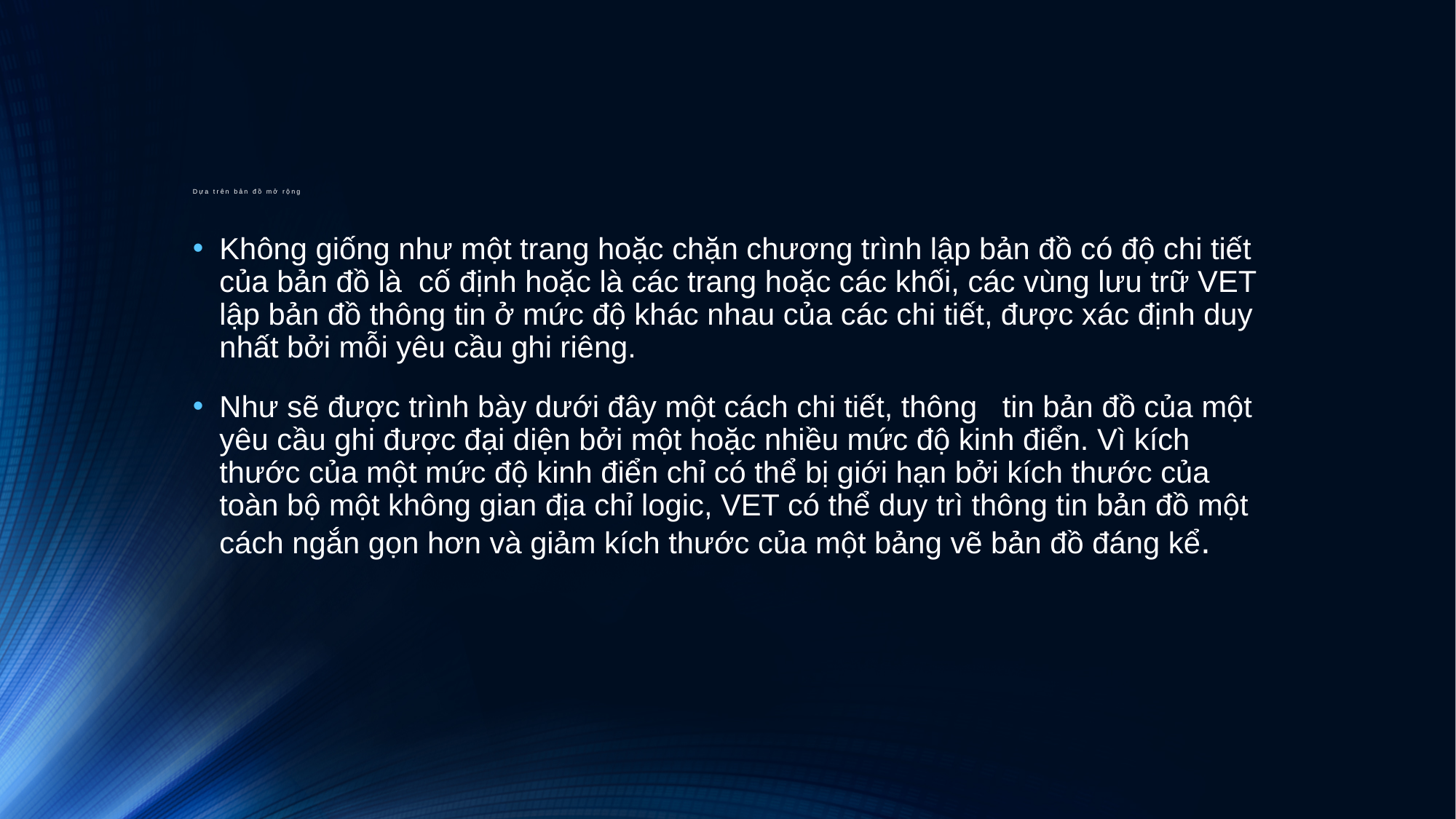

# Dựa trên bản đồ mở rộng
Không giống như một trang hoặc chặn chương trình lập bản đồ có độ chi tiết của bản đồ là  cố định hoặc là các trang hoặc các khối, các vùng lưu trữ VET lập bản đồ thông tin ở mức độ khác nhau của các chi tiết, được xác định duy nhất bởi mỗi yêu cầu ghi riêng.
Như sẽ được trình bày dưới đây một cách chi tiết, thông   tin bản đồ của một yêu cầu ghi được đại diện bởi một hoặc nhiều mức độ kinh điển. Vì kích thước của một mức độ kinh điển chỉ có thể bị giới hạn bởi kích thước của toàn bộ một không gian địa chỉ logic, VET có thể duy trì thông tin bản đồ một cách ngắn gọn hơn và giảm kích thước của một bảng vẽ bản đồ đáng kể.